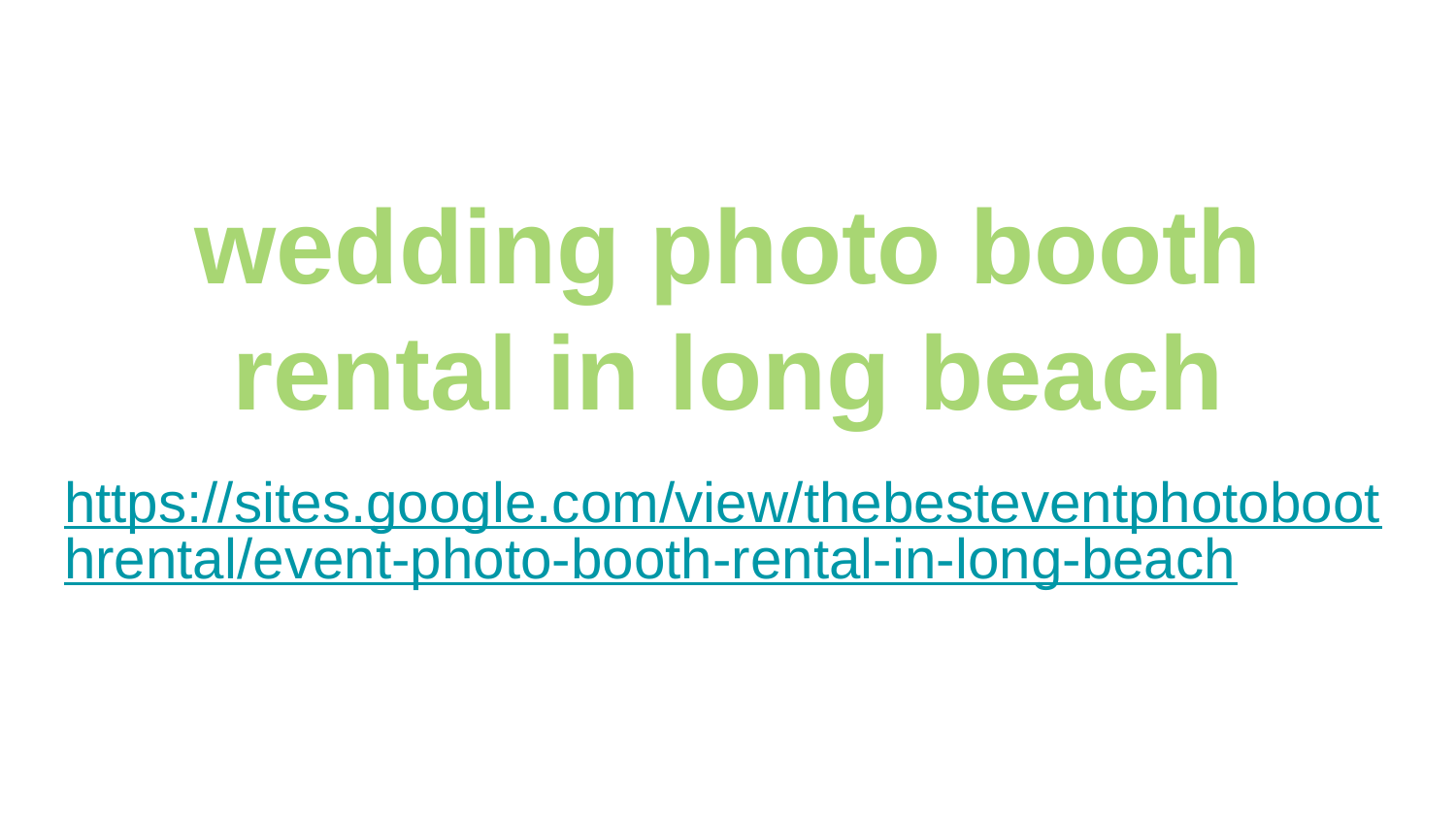

# wedding photo booth rental in long beach
https://sites.google.com/view/thebesteventphotoboothrental/event-photo-booth-rental-in-long-beach